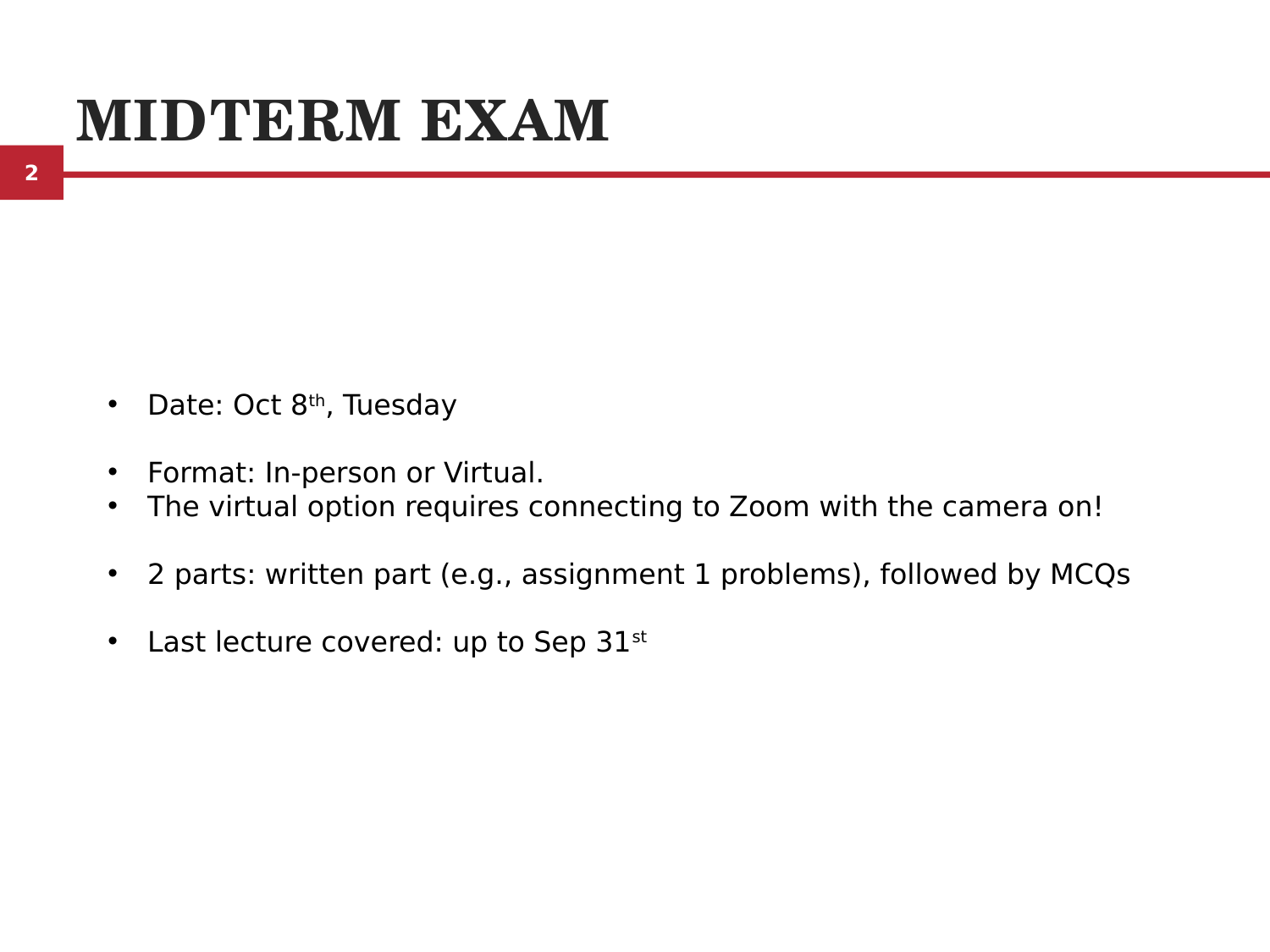

# Midterm Exam
Date: Oct 8th, Tuesday

Format: In-person or Virtual.
The virtual option requires connecting to Zoom with the camera on!

2 parts: written part (e.g., assignment 1 problems), followed by MCQs

Last lecture covered: up to Sep 31st